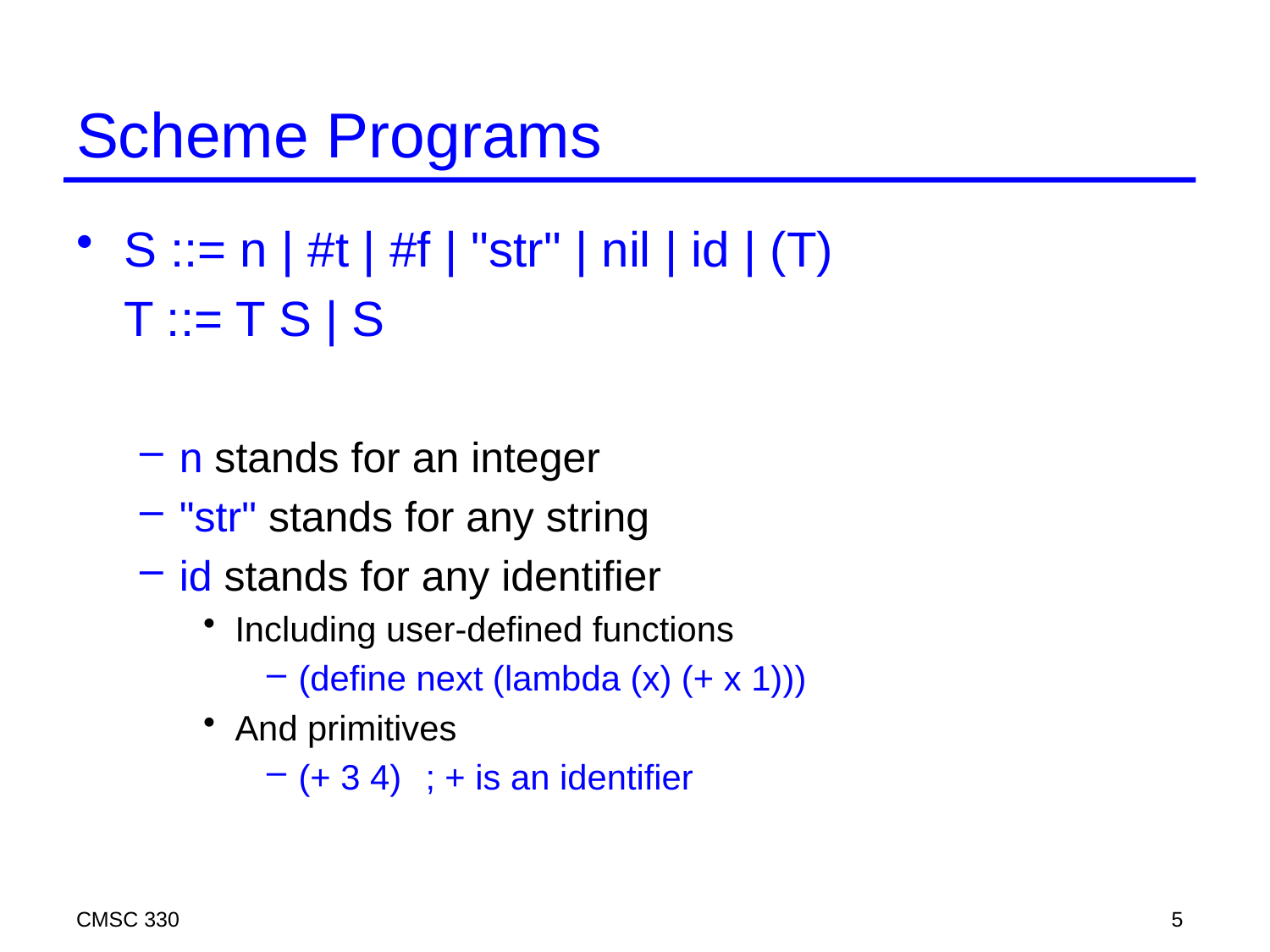

# Scheme Programs
S ::= n | #t | #f | "str" | nil | id | (T)
	T ::= T S | S

n stands for an integer
"str" stands for any string
id stands for any identifier
Including user-defined functions
(define next (lambda (x) (+ x 1)))
And primitives
(+ 3 4)	; + is an identifier

CMSC 330
5